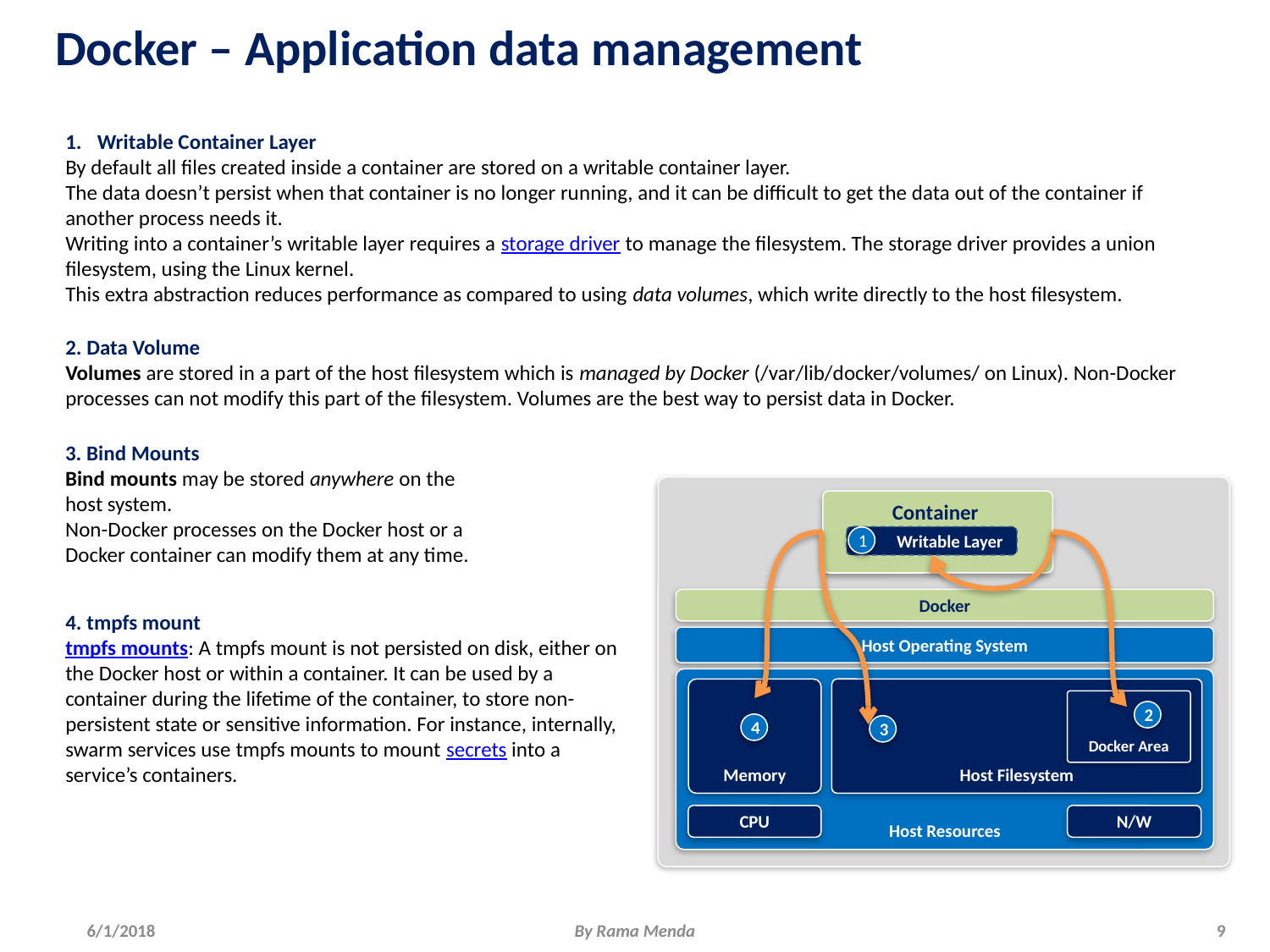

# Docker – Application data management
Writable Container Layer
By default all files created inside a container are stored on a writable container layer.
The data doesn’t persist when that container is no longer running, and it can be difficult to get the data out of the container if another process needs it.
Writing into a container’s writable layer requires a storage driver to manage the filesystem. The storage driver provides a union filesystem, using the Linux kernel.
This extra abstraction reduces performance as compared to using data volumes, which write directly to the host filesystem.
2. Data Volume
Volumes are stored in a part of the host filesystem which is managed by Docker (/var/lib/docker/volumes/ on Linux). Non-Docker processes can not modify this part of the filesystem. Volumes are the best way to persist data in Docker.
3. Bind Mounts
Bind mounts may be stored anywhere on the host system.
Non-Docker processes on the Docker host or a Docker container can modify them at any time.

Container
Writable Layer
1
Docker
4. tmpfs mount
tmpfs mounts: A tmpfs mount is not persisted on disk, either on the Docker host or within a container. It can be used by a container during the lifetime of the container, to store non-persistent state or sensitive information. For instance, internally, swarm services use tmpfs mounts to mount secrets into a service’s containers.
Host Operating System
Host Resources
Memory
Host Filesystem
Docker Area
2
4
3
CPU
N/W
6/1/2018
By Rama Menda
9